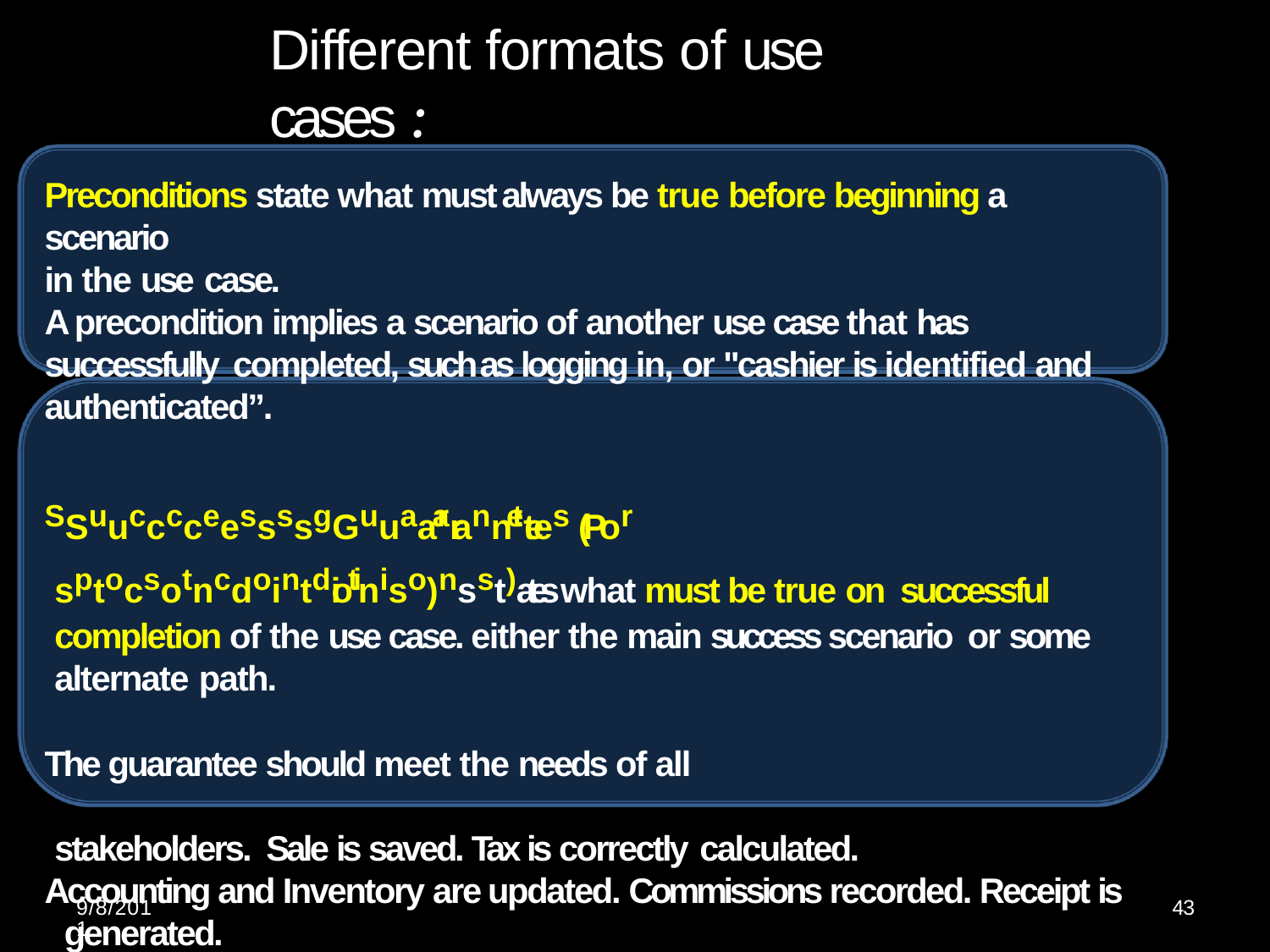

# Different formats of use cases :

Preconditions state what must always be true before beginning a scenario
in the use case.
A precondition implies a scenario of another use case that has successfully  completed, such as logging in, or "cashier is identified and authenticated”.

SSuucccceessssgGuuaararanntetees (Por sptocsotncdointdioitniso)nsst)ates what must be true on  successful completion of the use case. either the main success scenario  or some alternate path.
The guarantee should meet the needs of all stakeholders.  Sale is saved. Tax is correctly calculated.
Accounting and Inventory are updated. Commissions recorded. Receipt is  generated.

9/8/2011
43